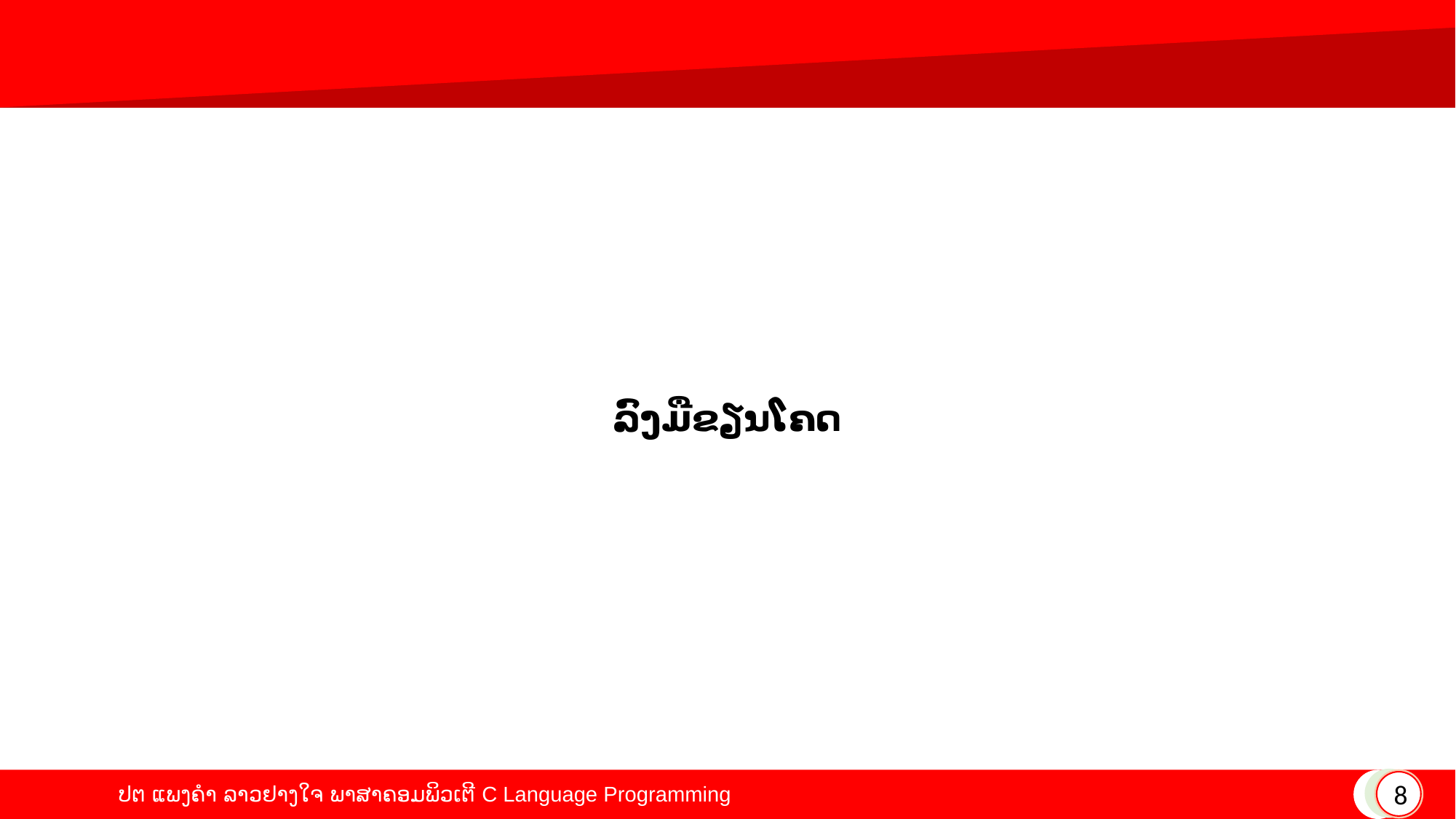

# ລົງມືຂຽນໂຄດ

8
ປຕ ແພງຄໍາ ລາວຢາງໃຈ ພາສາຄອມພິວເຕີ C Language Programming